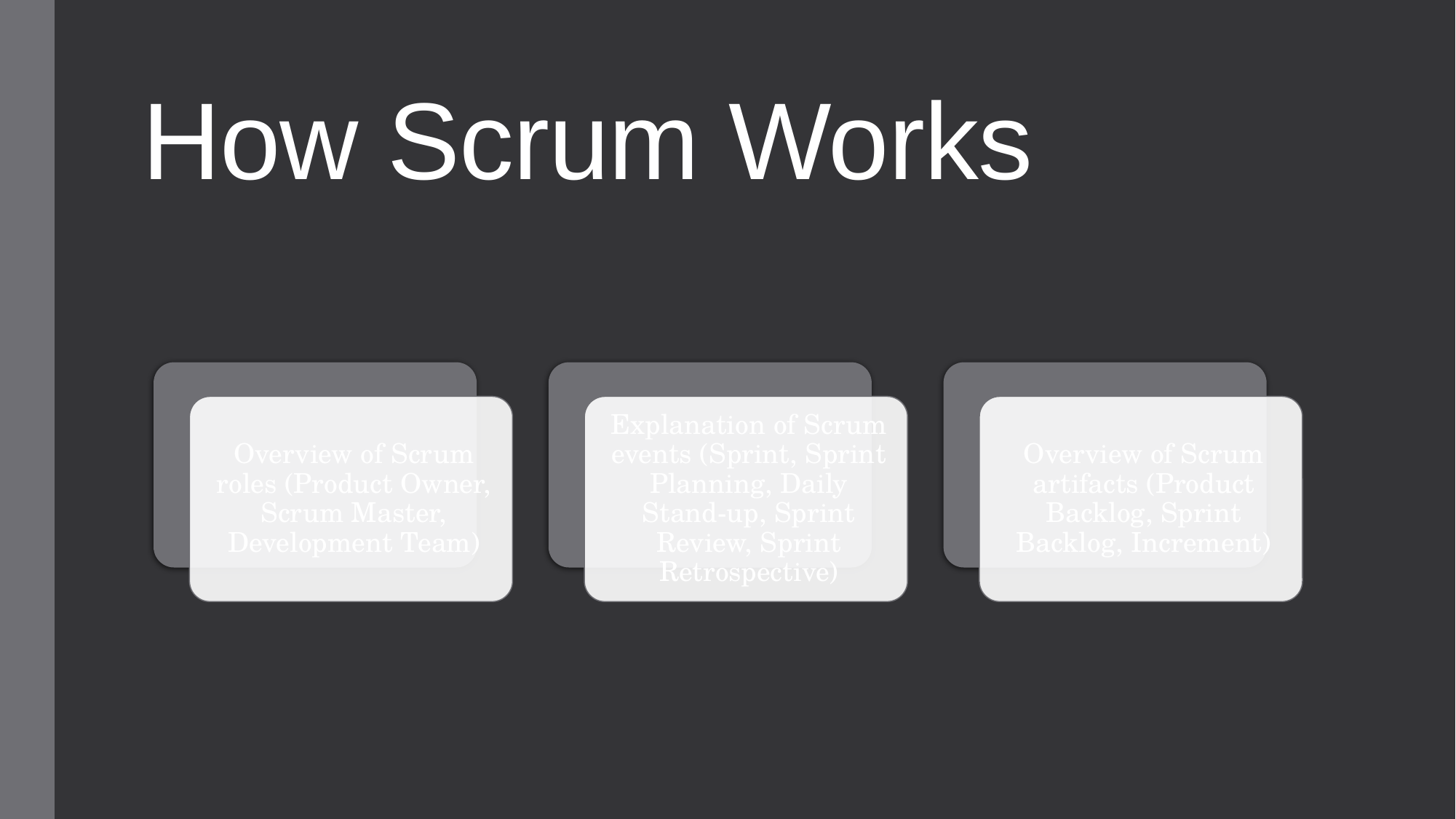

How Scrum Works
Overview of Scrum roles (Product Owner, Scrum Master, Development Team)
Explanation of Scrum events (Sprint, Sprint Planning, Daily Stand-up, Sprint Review, Sprint Retrospective)
Overview of Scrum artifacts (Product Backlog, Sprint Backlog, Increment)